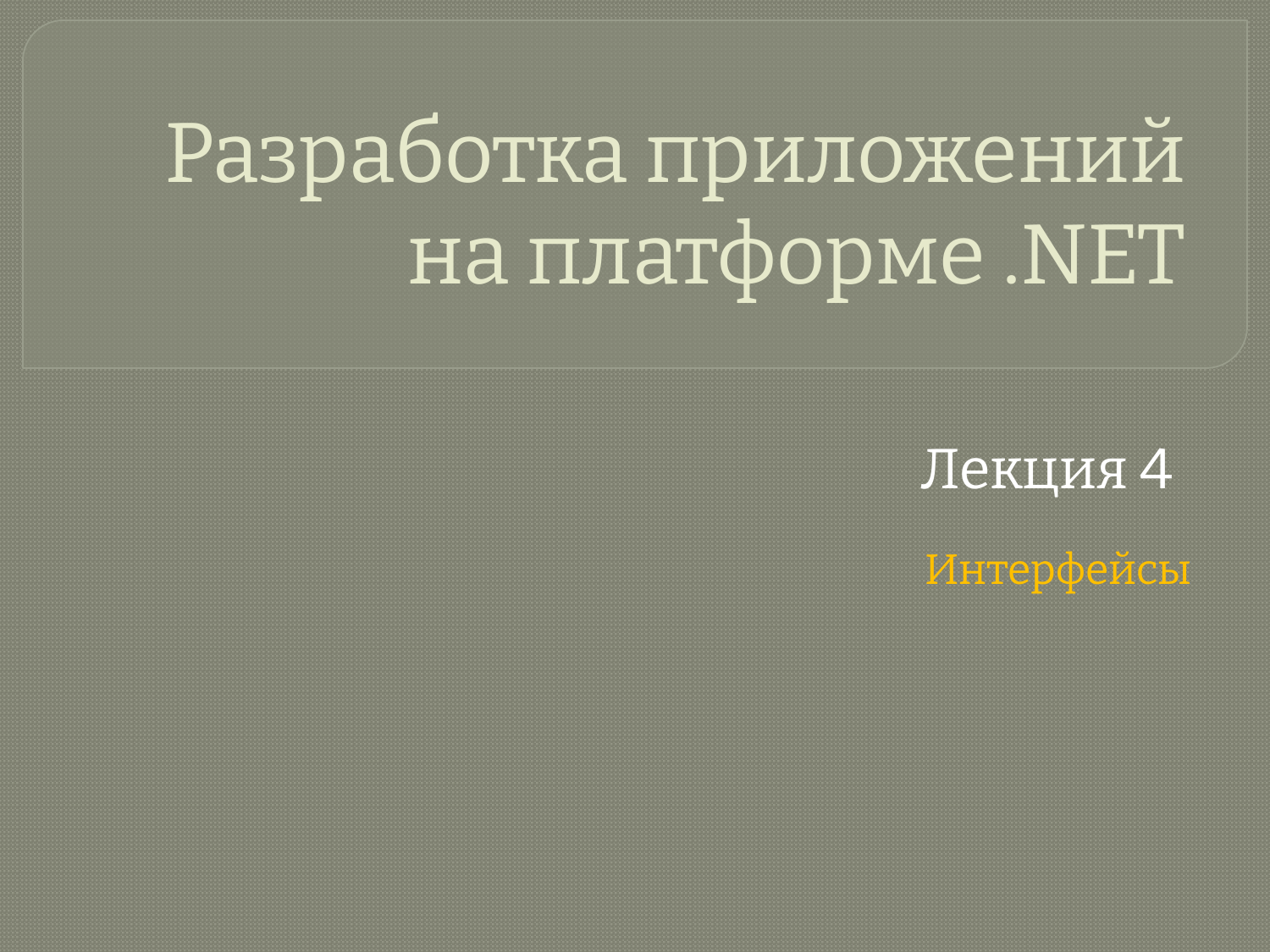

# Разработка приложений на платформе .NET
Лекция 4
Интерфейсы